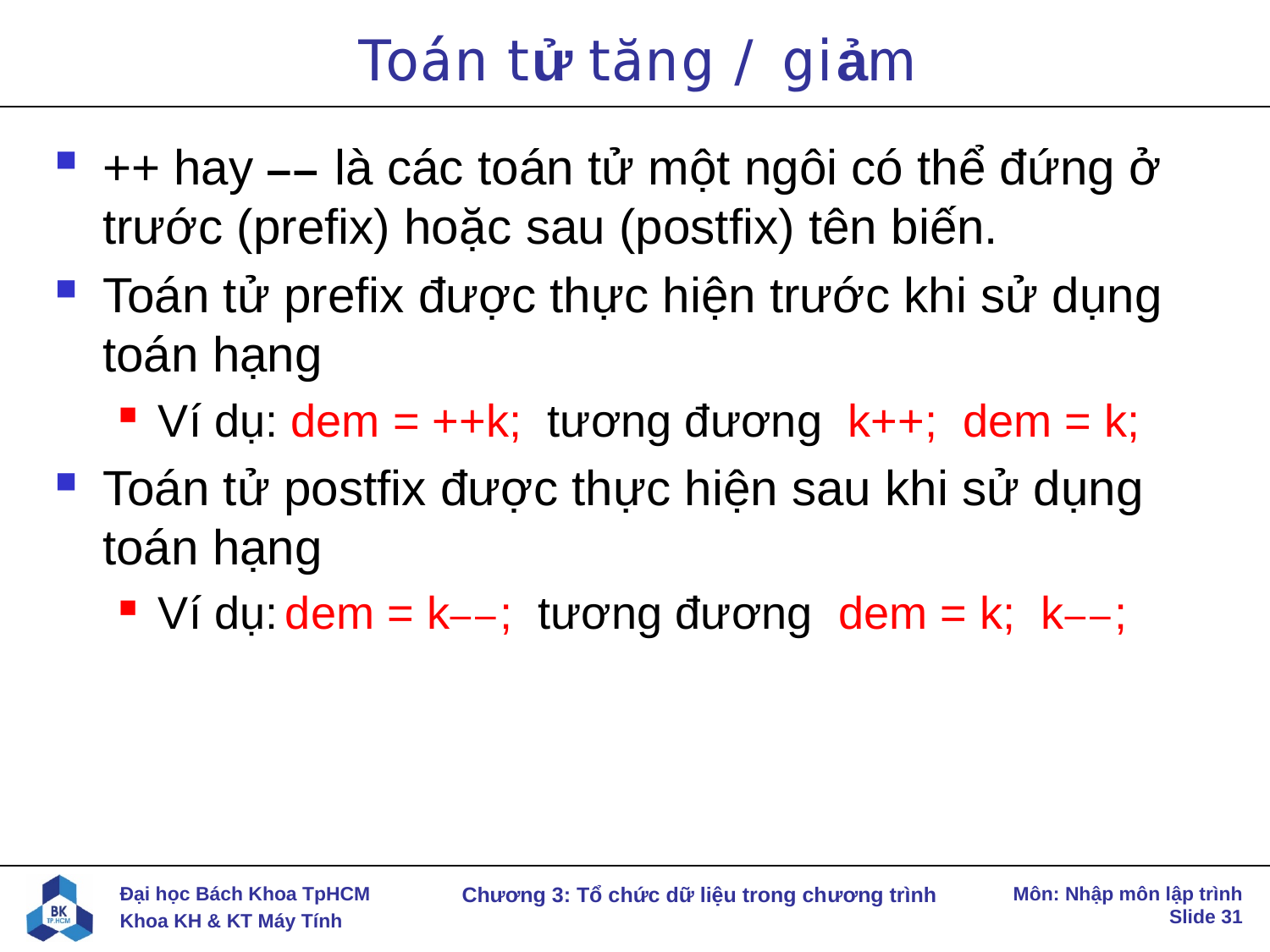

# Toán tử tăng / giảm
++ hay -- là các toán tử một ngôi có thể đứng ở trước (prefix) hoặc sau (postfix) tên biến.
Toán tử prefix được thực hiện trước khi sử dụng toán hạng
Ví dụ: dem = ++k;  tương đương  k++;  dem = k;
Toán tử postfix được thực hiện sau khi sử dụng toán hạng
Ví dụ:	dem = k--;  tương đương  dem = k;  k--;